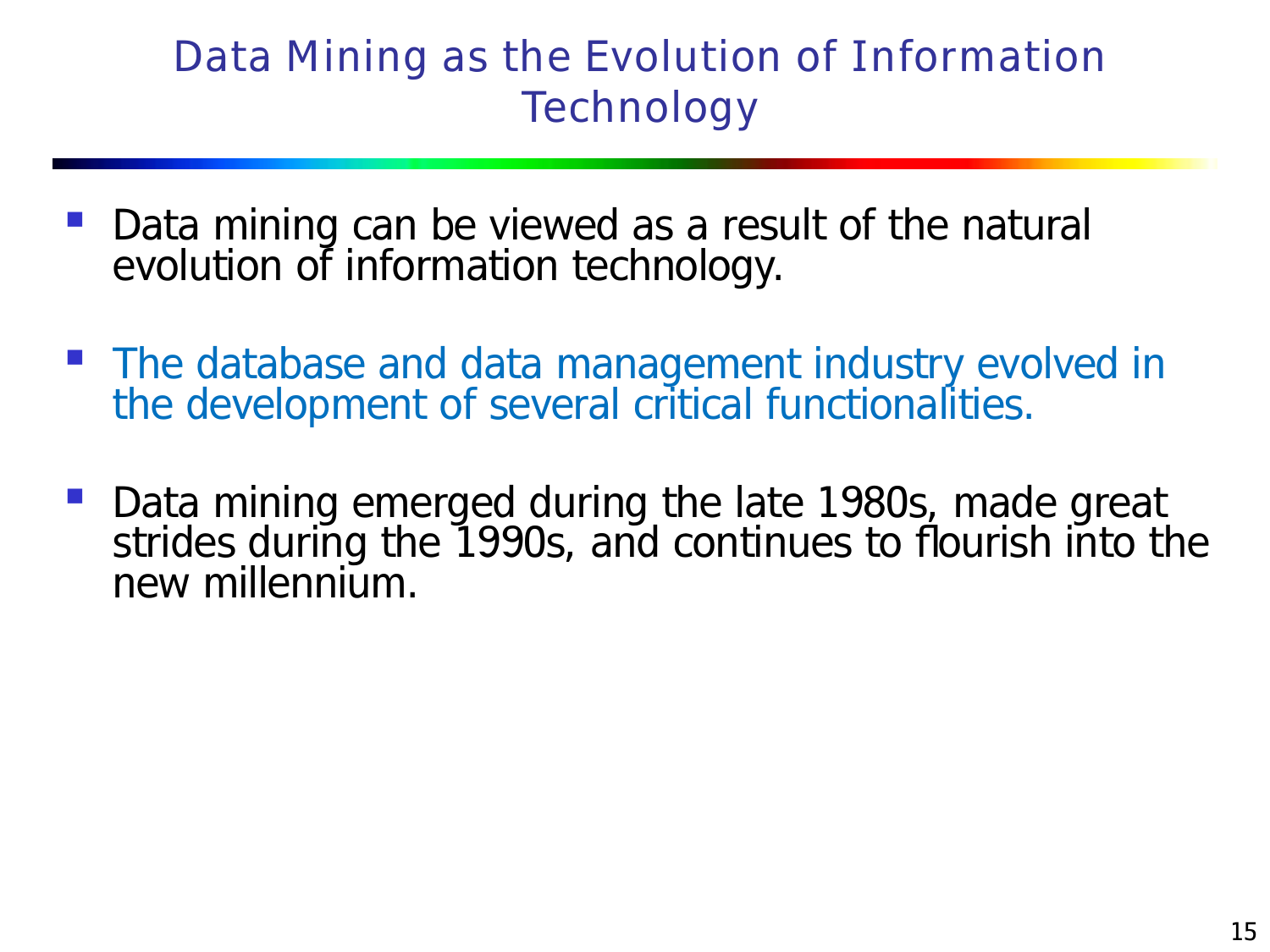

# Data Mining as the Evolution of Information Technology
Data mining can be viewed as a result of the natural evolution of information technology.

The database and data management industry evolved in the development of several critical functionalities.

Data mining emerged during the late 1980s, made great strides during the 1990s, and continues to flourish into the new millennium.

15